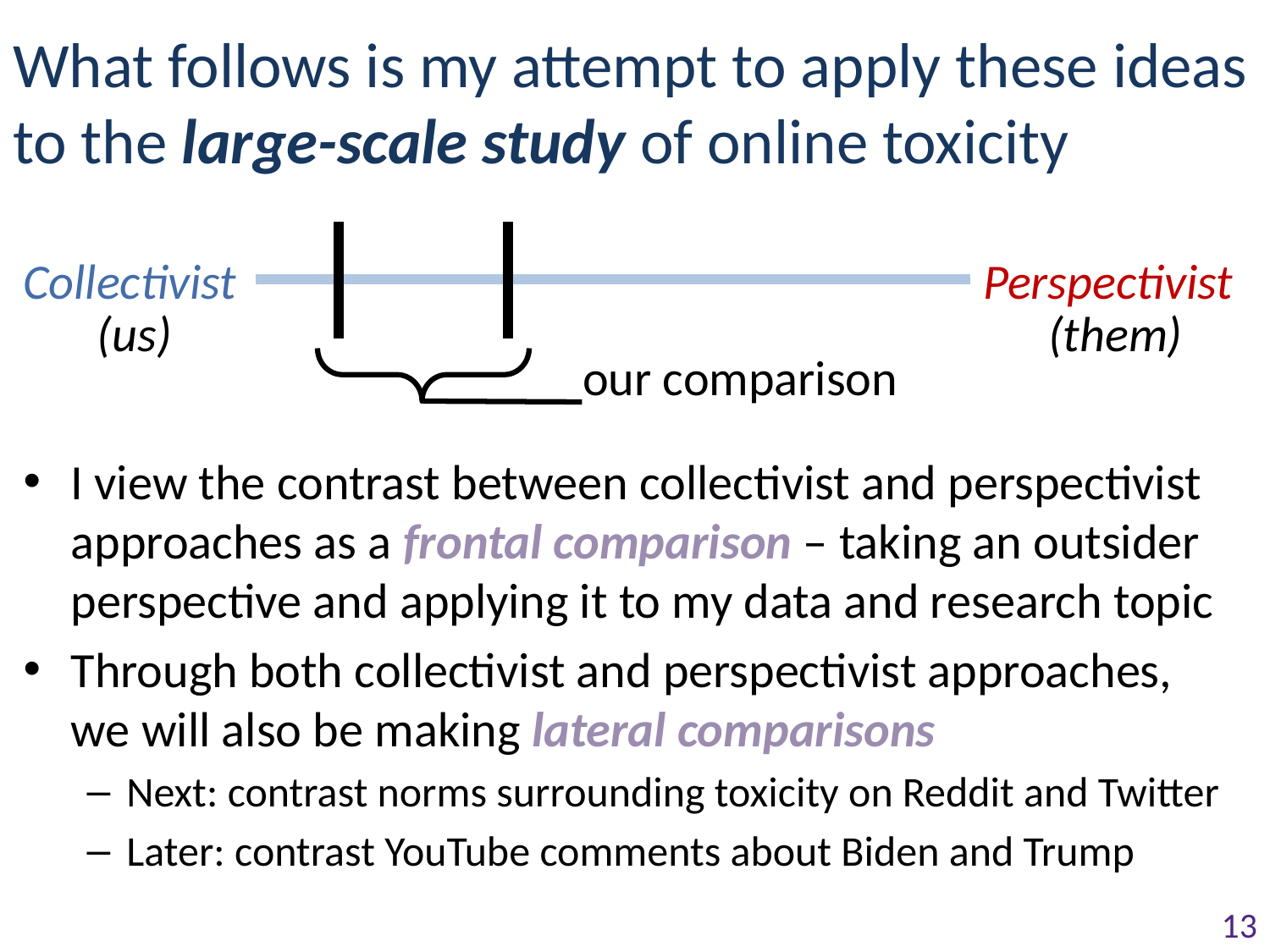

# What follows is my attempt to apply these ideas to the large-scale study of online toxicity
Collectivist
Perspectivist

(us)
(them)
our comparison
I view the contrast between collectivist and perspectivist approaches as a frontal comparison – taking an outsider perspective and applying it to my data and research topic
Through both collectivist and perspectivist approaches, we will also be making lateral comparisons
Next: contrast norms surrounding toxicity on Reddit and Twitter
Later: contrast YouTube comments about Biden and Trump
13